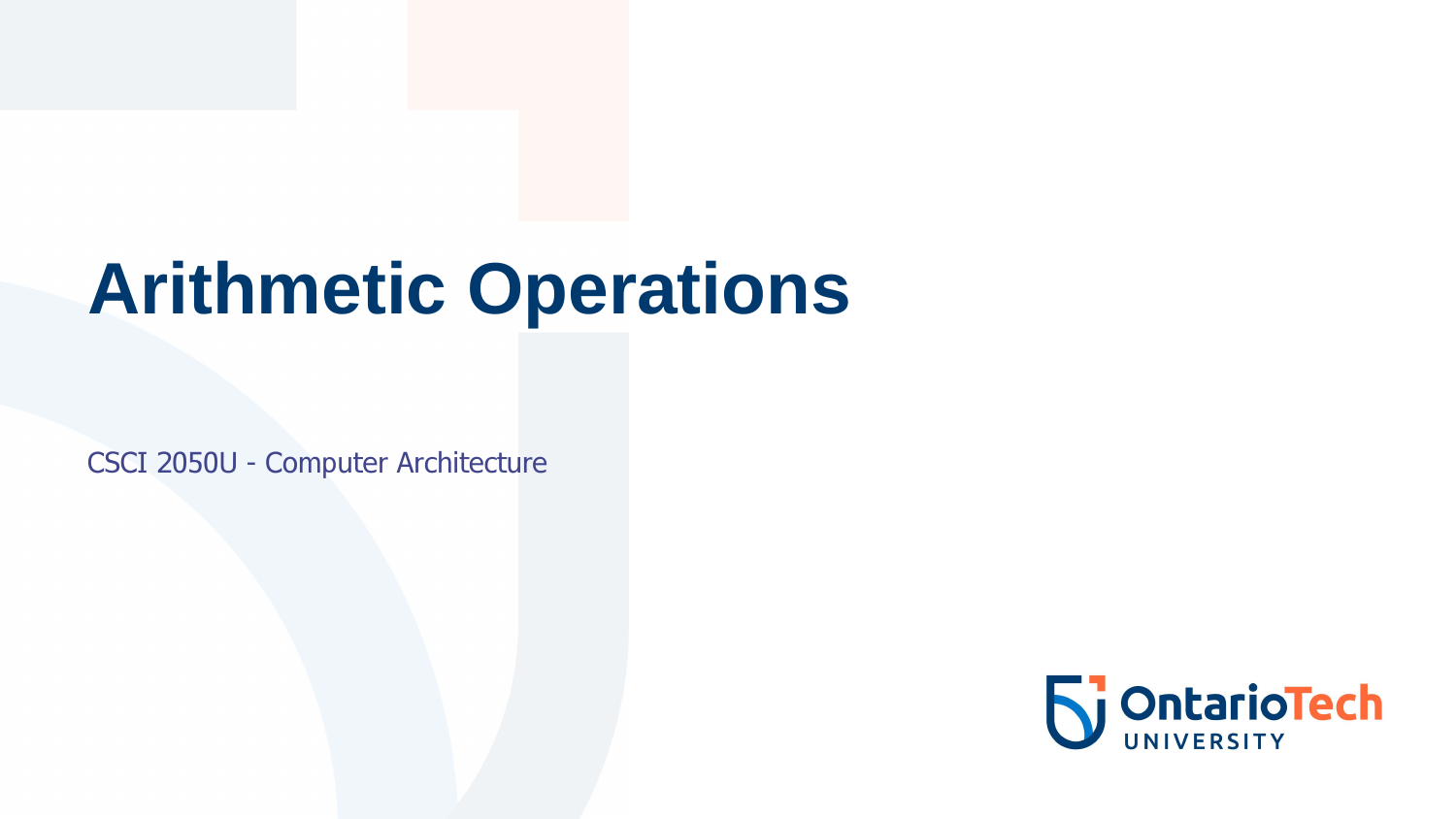

Arithmetic Operations
CSCI 2050U - Computer Architecture